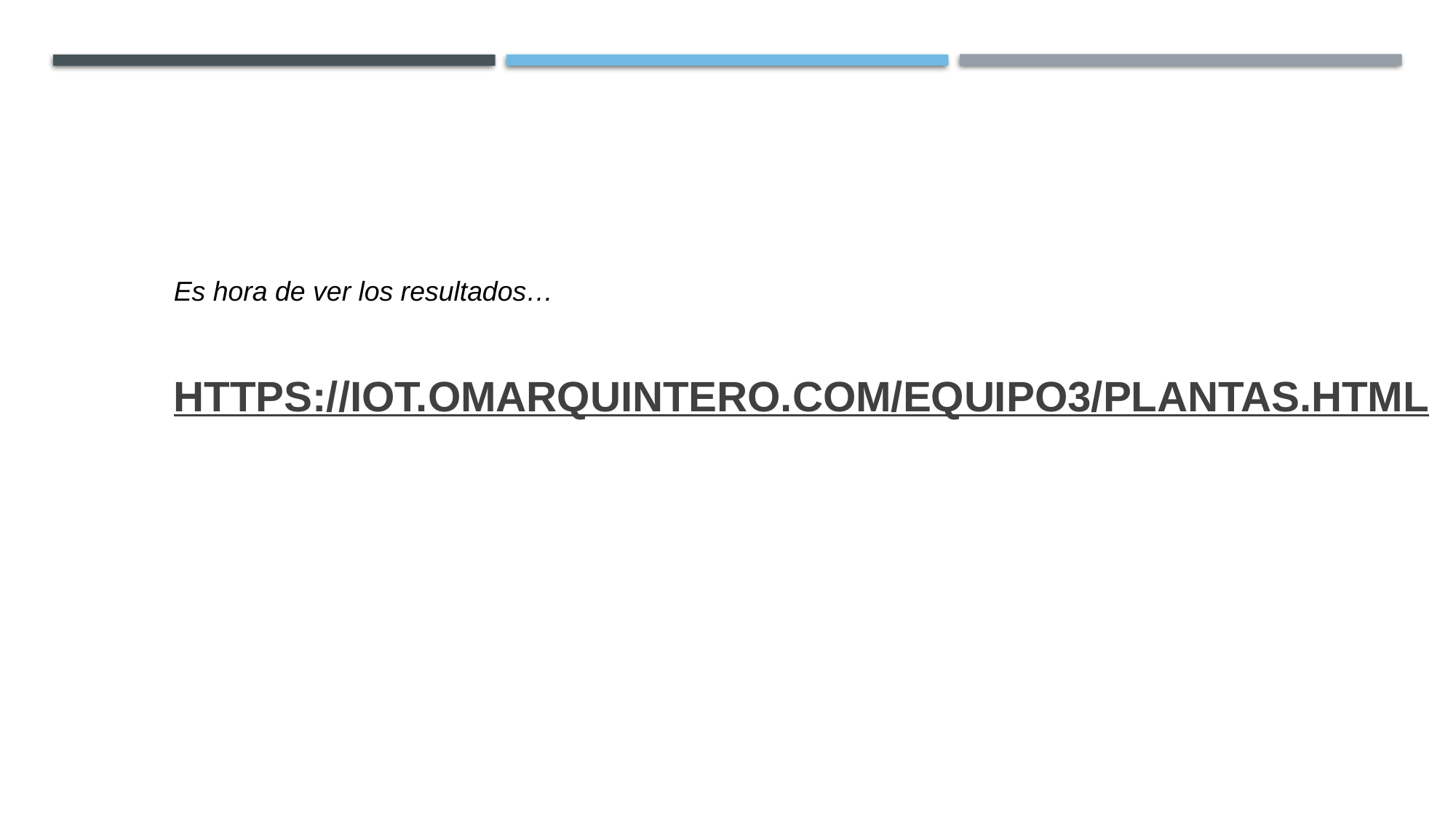

# https://iot.omarquintero.com/equipo3/Plantas.html
Es hora de ver los resultados…